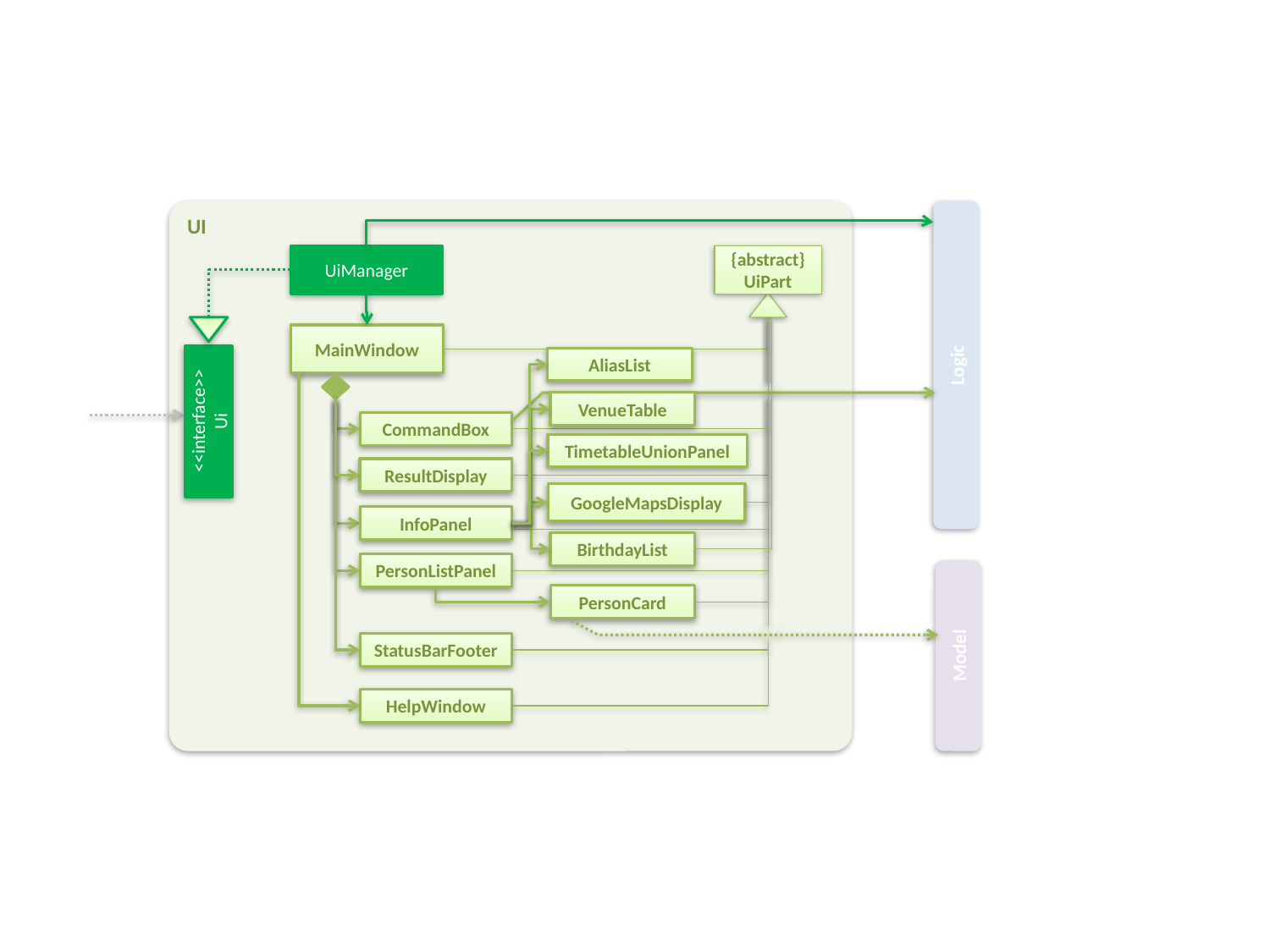

UI
UiManager
{abstract}
UiPart

MainWindow
Logic
AliasList

VenueTable

<<interface>>
Ui
CommandBox
TimetableUnionPanel
ResultDisplay
GoogleMapsDisplay
InfoPanel
BirthdayList
PersonListPanel
PersonCard

Model
StatusBarFooter
HelpWindow